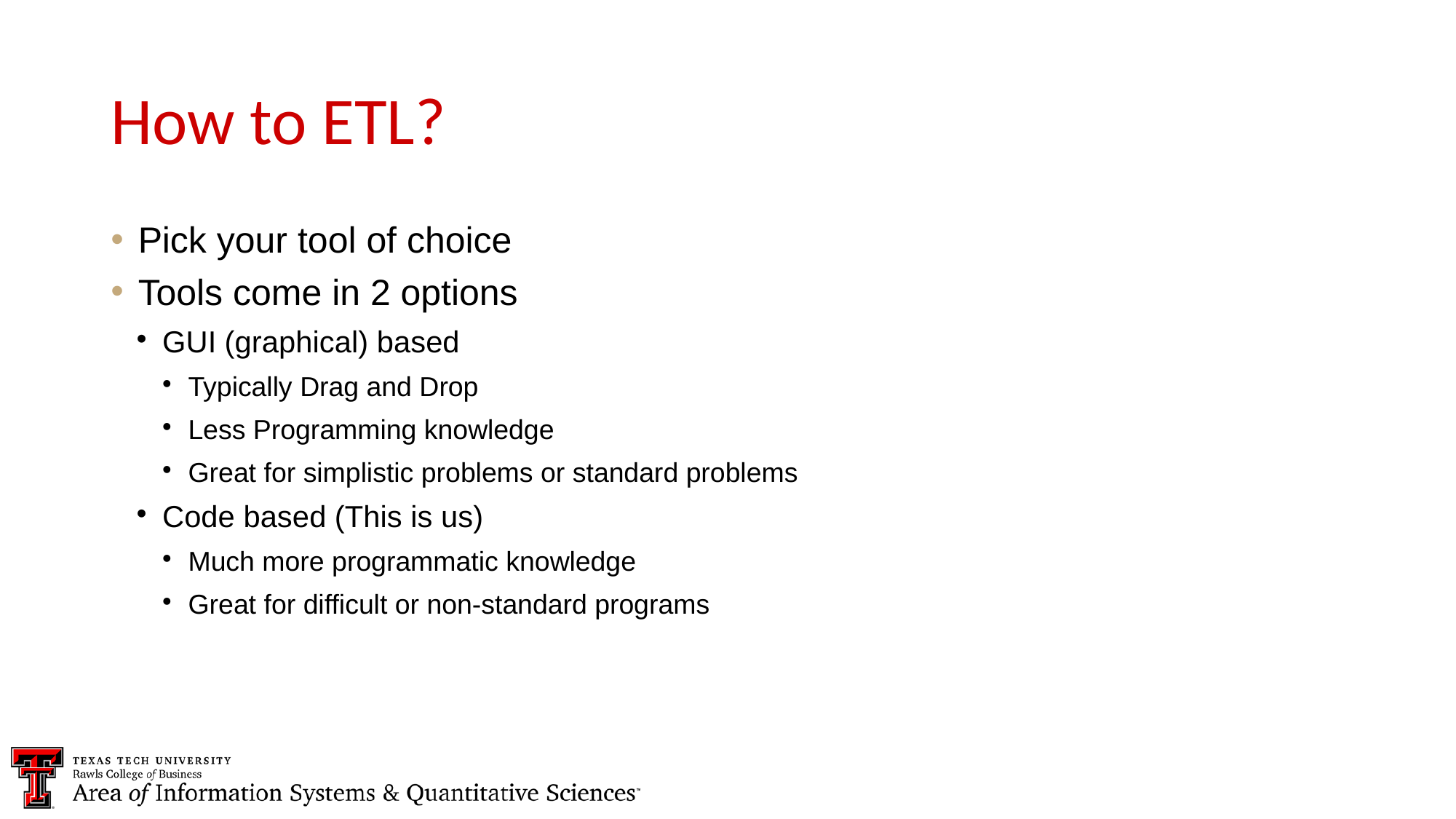

How to ETL?
Pick your tool of choice
Tools come in 2 options
GUI (graphical) based
Typically Drag and Drop
Less Programming knowledge
Great for simplistic problems or standard problems
Code based (This is us)
Much more programmatic knowledge
Great for difficult or non-standard programs